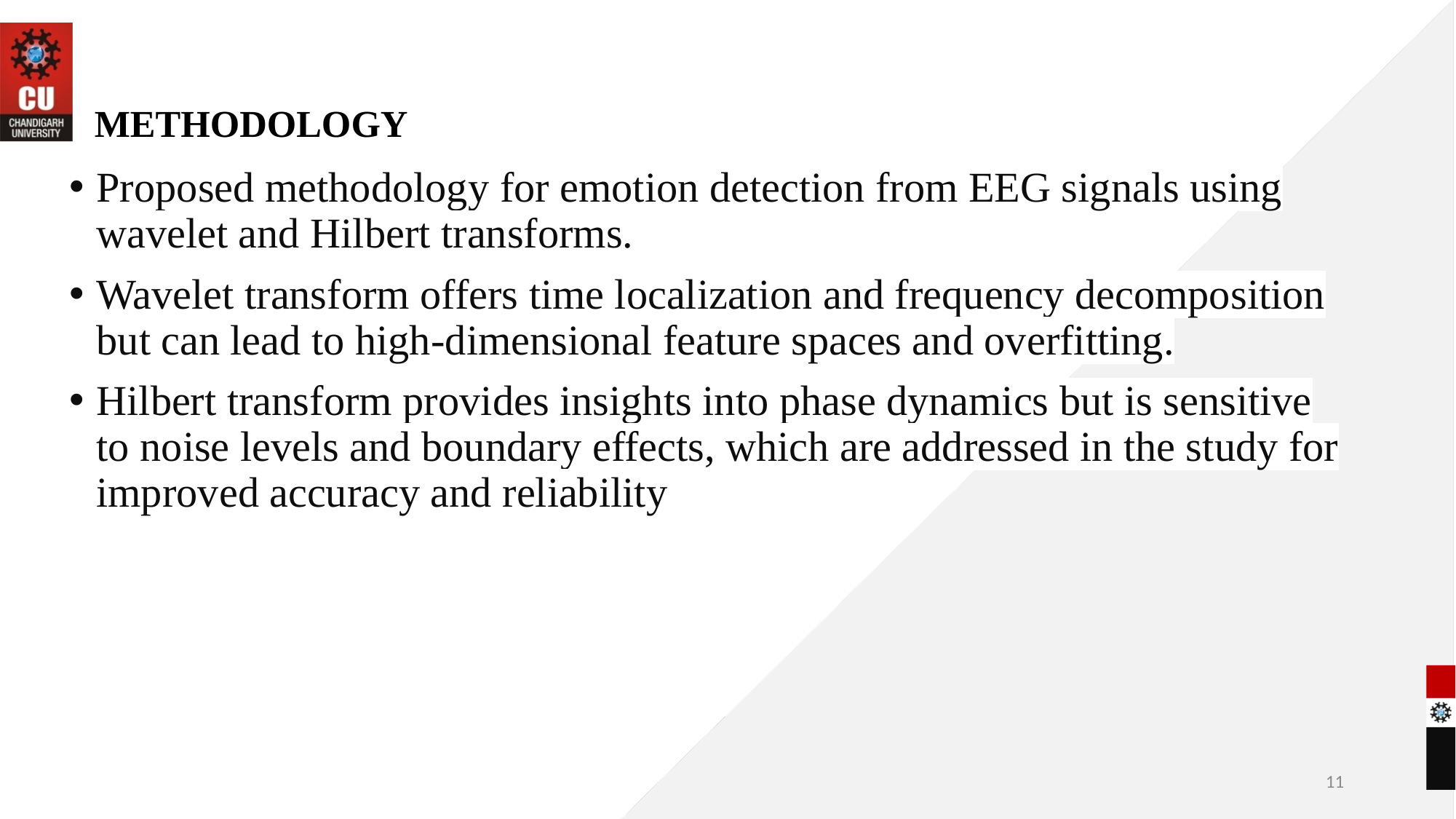

# METHODOLOGY
Proposed methodology for emotion detection from EEG signals using wavelet and Hilbert transforms.
Wavelet transform offers time localization and frequency decomposition but can lead to high-dimensional feature spaces and overfitting.
Hilbert transform provides insights into phase dynamics but is sensitive to noise levels and boundary effects, which are addressed in the study for improved accuracy and reliability

11